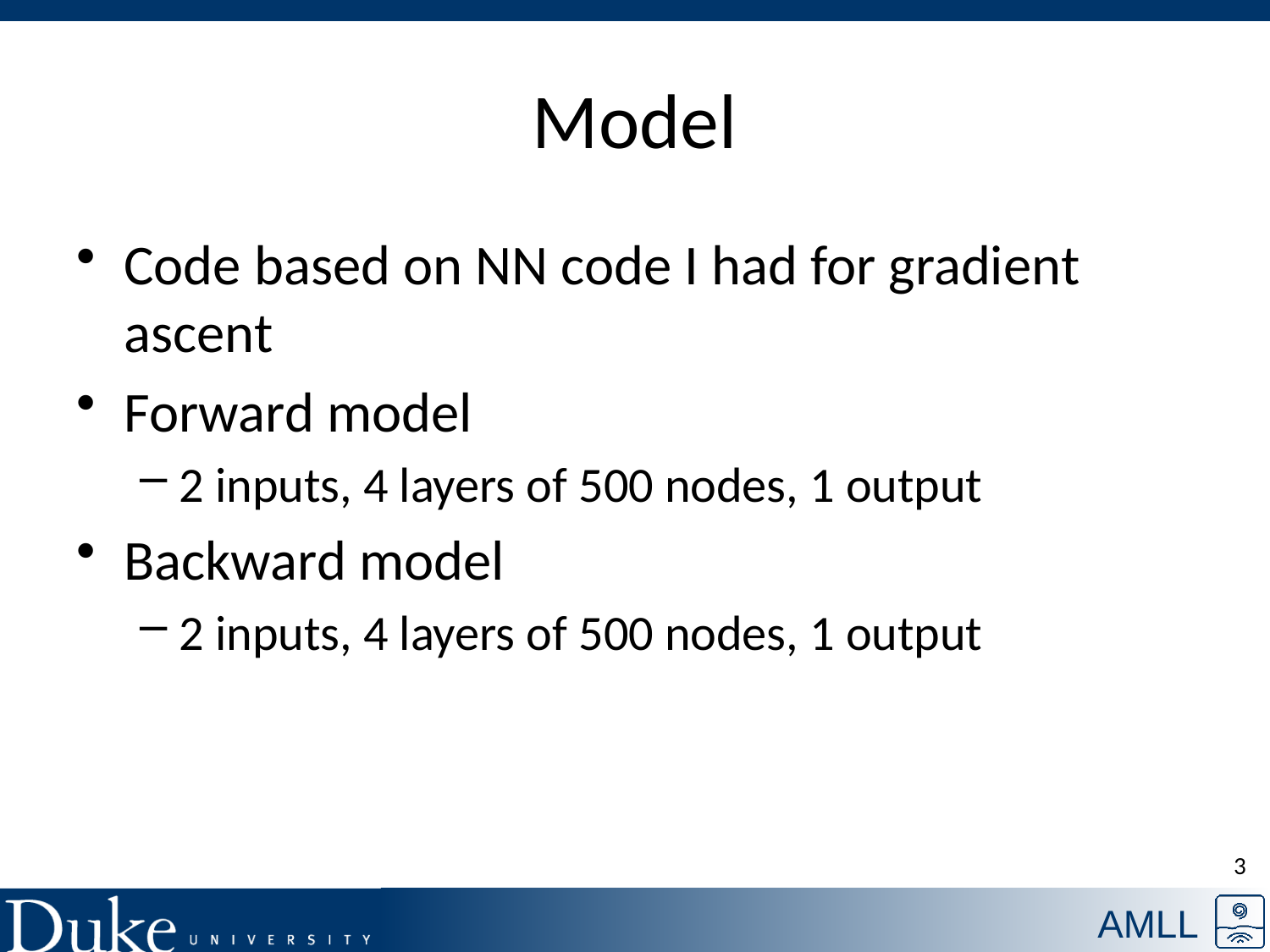

# Model
Code based on NN code I had for gradient ascent
Forward model
2 inputs, 4 layers of 500 nodes, 1 output
Backward model
2 inputs, 4 layers of 500 nodes, 1 output
3